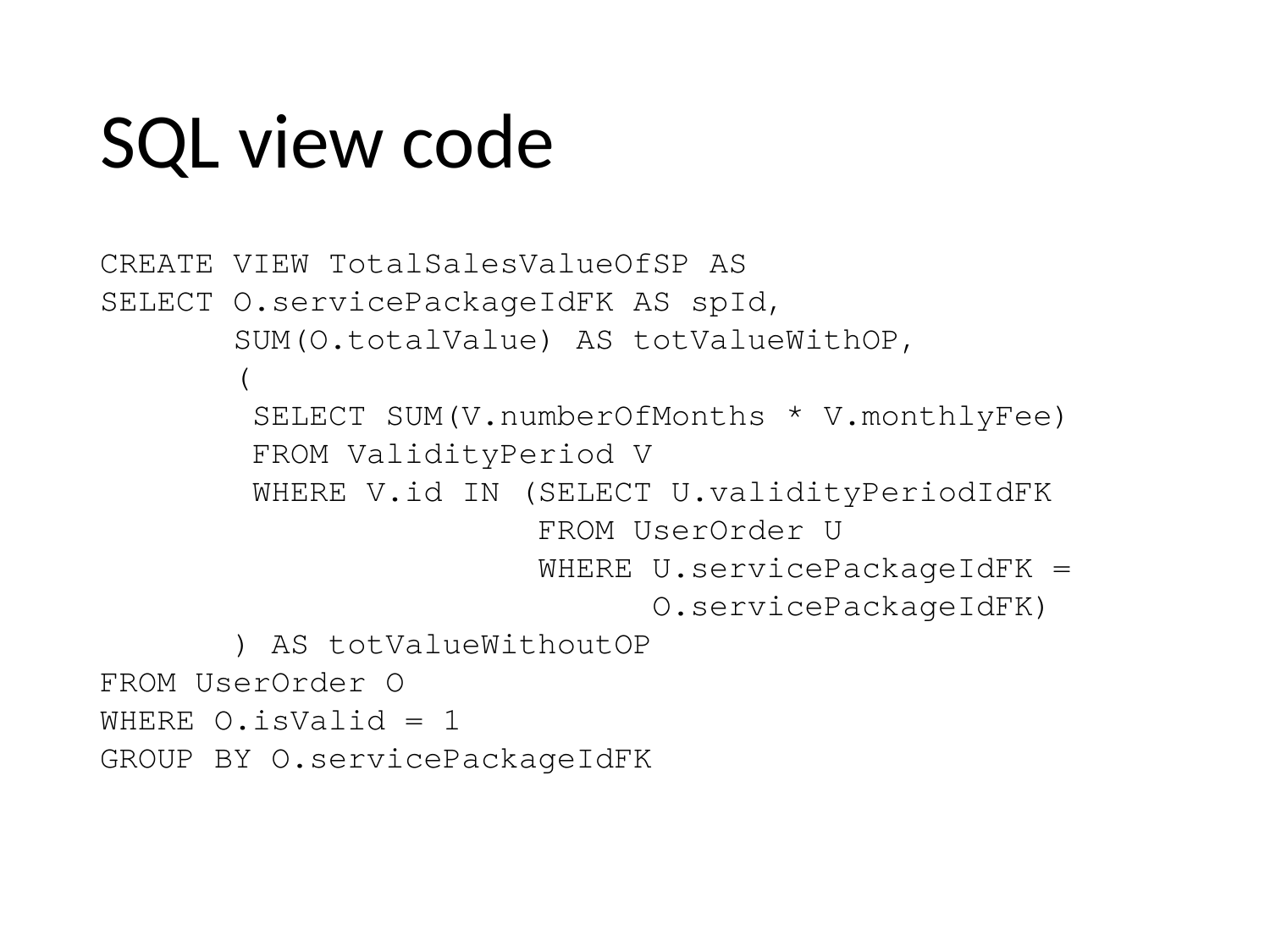

# SQL view code
CREATE VIEW TotalSalesValueOfSP AS
SELECT O.servicePackageIdFK AS spId,
       SUM(O.totalValue) AS totValueWithOP,
       (
        SELECT SUM(V.numberOfMonths * V.monthlyFee)
        FROM ValidityPeriod V
        WHERE V.id IN (SELECT U.validityPeriodIdFK
                       FROM UserOrder U
                       WHERE U.servicePackageIdFK =
                             O.servicePackageIdFK)
       ) AS totValueWithoutOP
FROM UserOrder O
WHERE O.isValid = 1
GROUP BY O.servicePackageIdFK